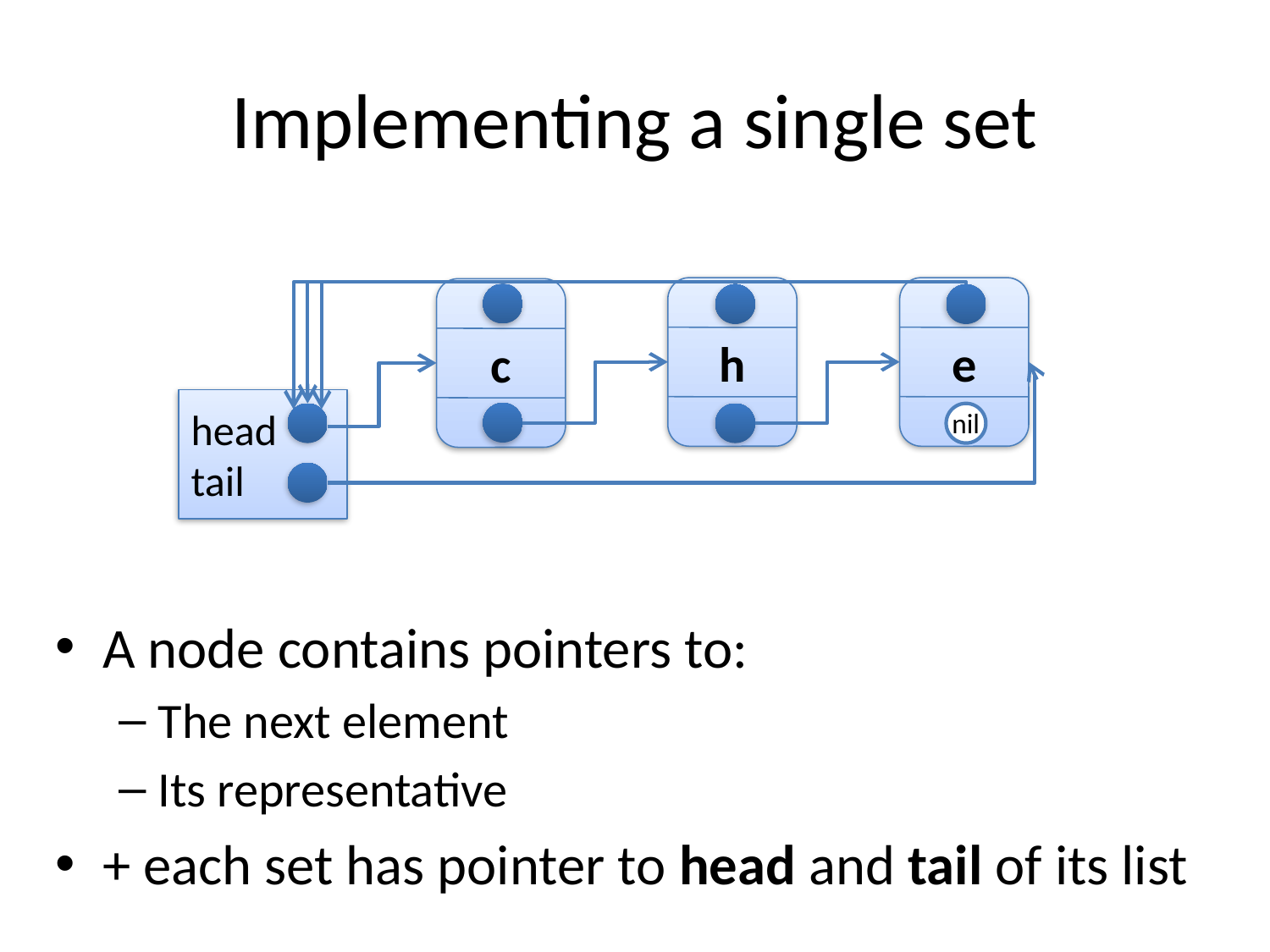

# Implementing a single set
h
e
c

head
tail
nil

A node contains pointers to:
The next element
Its representative
+ each set has pointer to head and tail of its list